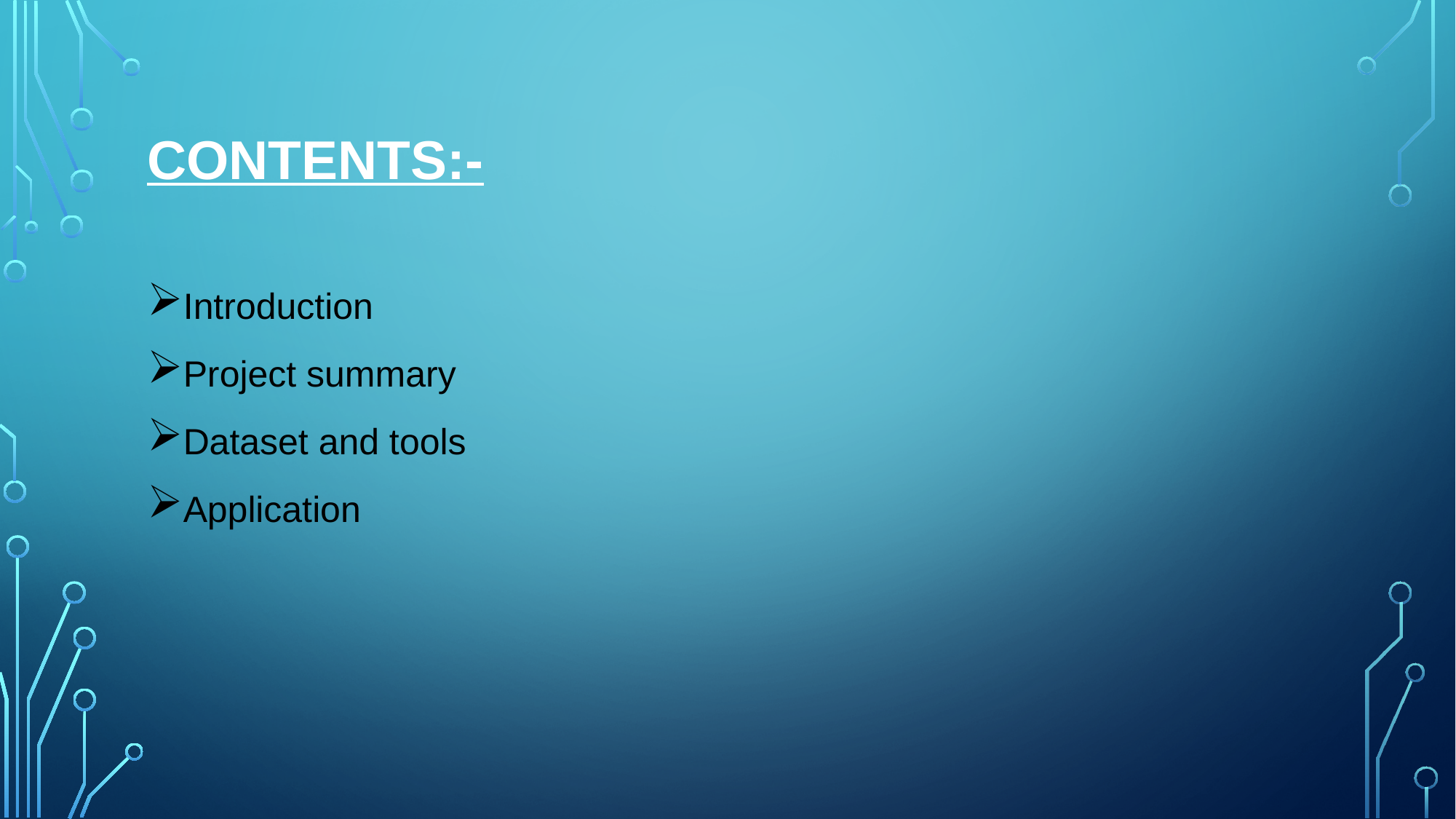

# Contents:-
Introduction
Project summary
Dataset and tools
Application